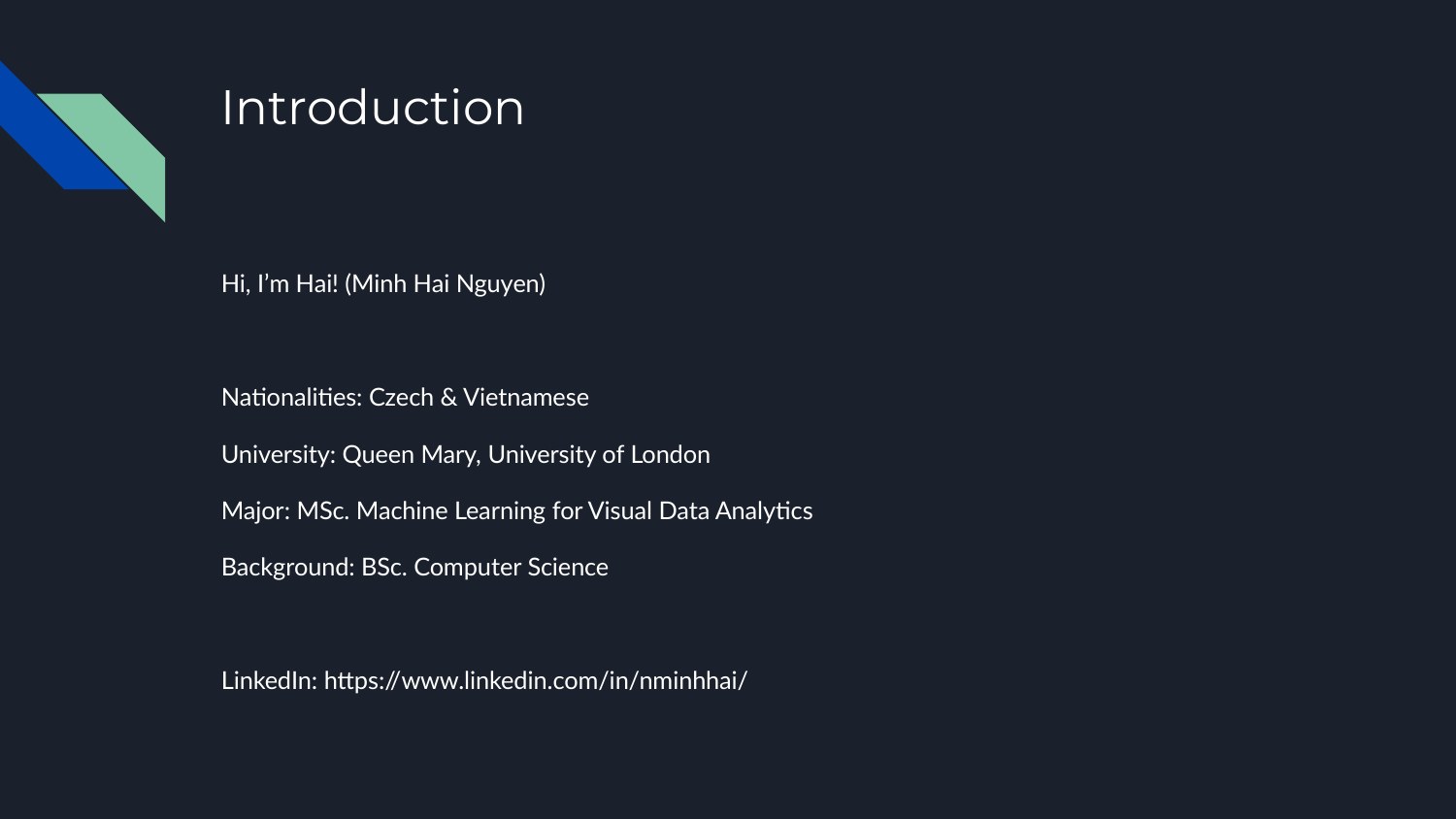

# Introduction
Hi, I’m Hai! (Minh Hai Nguyen)

Nationalities: Czech & Vietnamese
University: Queen Mary, University of London
Major: MSc. Machine Learning for Visual Data Analytics
Background: BSc. Computer Science

LinkedIn: https://www.linkedin.com/in/nminhhai/